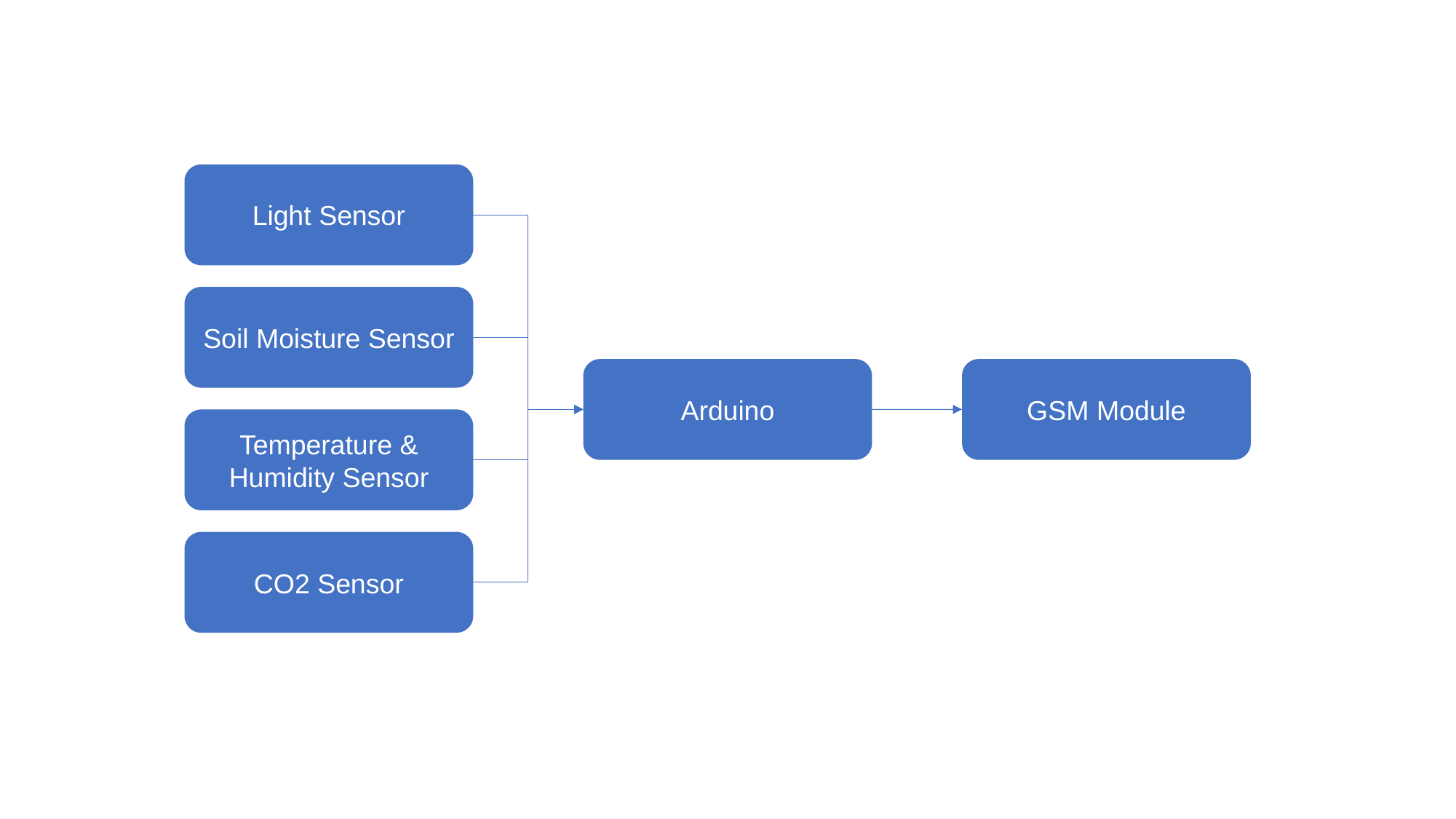

Light Sensor
Soil Moisture Sensor
GSM Module
Arduino
Temperature & Humidity Sensor
CO2 Sensor